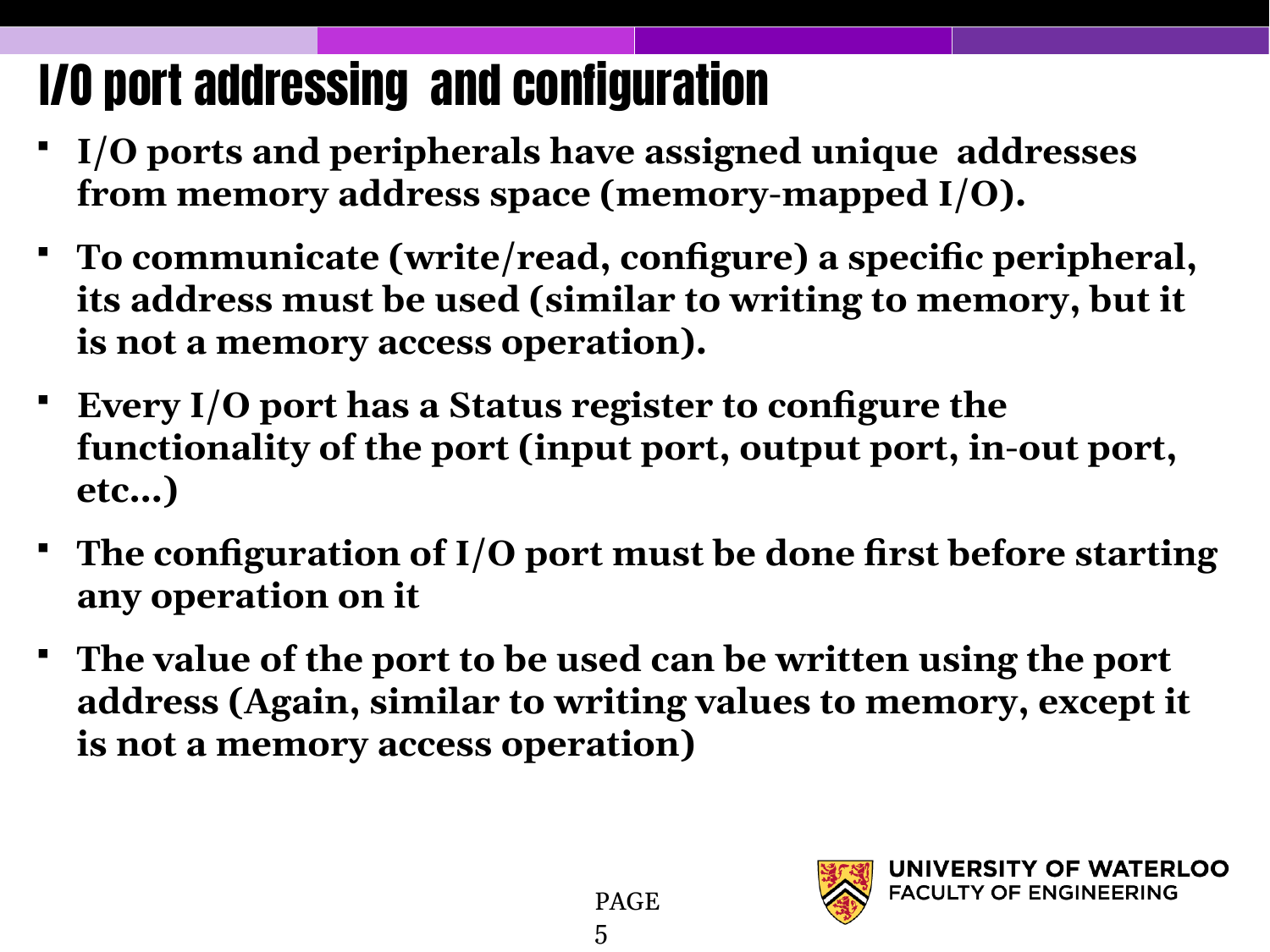

I/O port addressing  and configuration
I/O ports and peripherals have assigned unique  addresses from memory address space (memory-mapped I/O).
To communicate (write/read, configure) a specific peripheral, its address must be used (similar to writing to memory, but it is not a memory access operation).
Every I/O port has a Status register to configure the functionality of the port (input port, output port, in-out port, etc…)
The configuration of I/O port must be done first before starting any operation on it
The value of the port to be used can be written using the port address (Again, similar to writing values to memory, except it is not a memory access operation)

PAGE  5